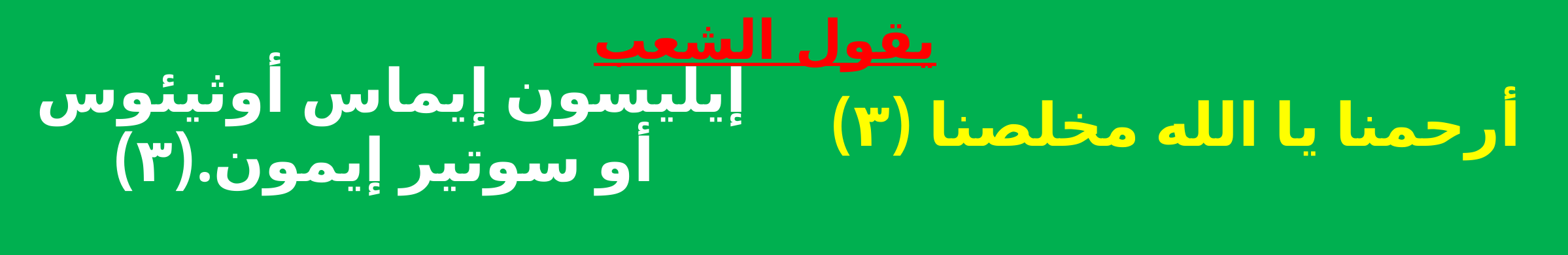

يقول الشعب
إيليسون إيماس أوثيئوس
 أو سوتير إيمون.(٣)
أرحمنا يا الله مخلصنا (٣)